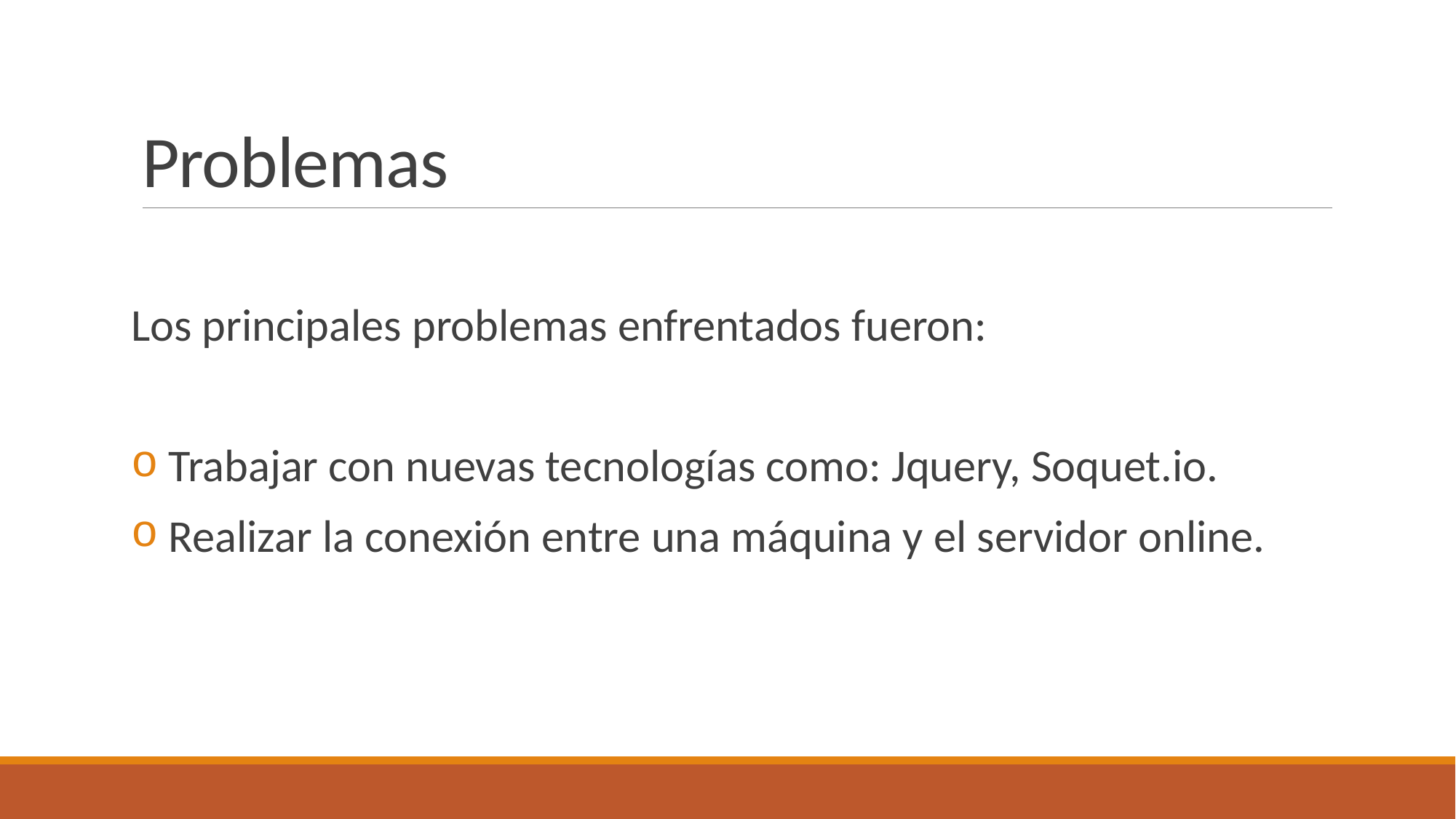

# Problemas

Los principales problemas enfrentados fueron:

 Trabajar con nuevas tecnologías como: Jquery, Soquet.io.
 Realizar la conexión entre una máquina y el servidor online.